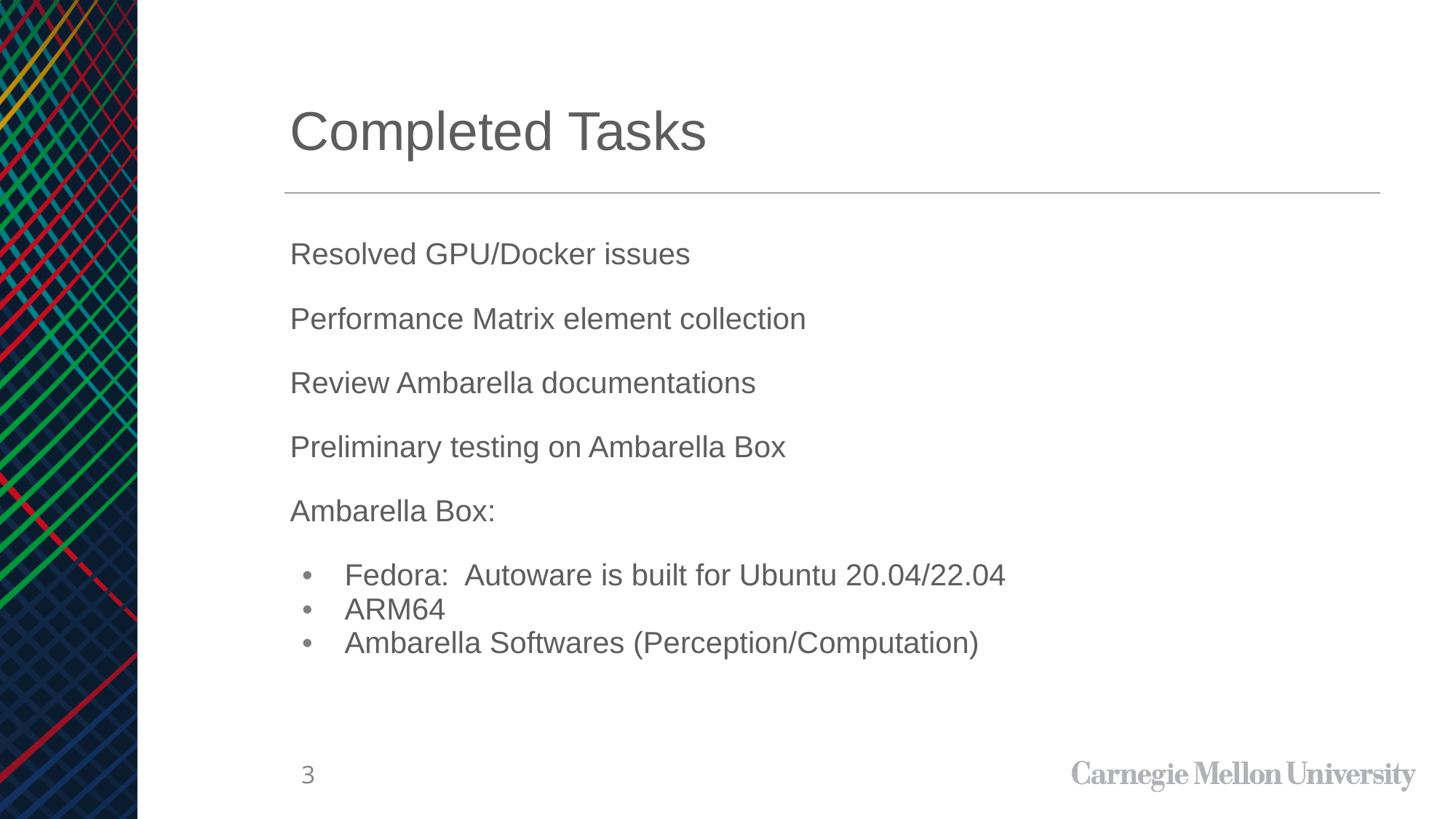

Completed Tasks
Resolved GPU/Docker issues
Performance Matrix element collection
Review Ambarella documentations
Preliminary testing on Ambarella Box
Ambarella Box:
Fedora:  Autoware is built for Ubuntu 20.04/22.04
ARM64
Ambarella Softwares (Perception/Computation)
3